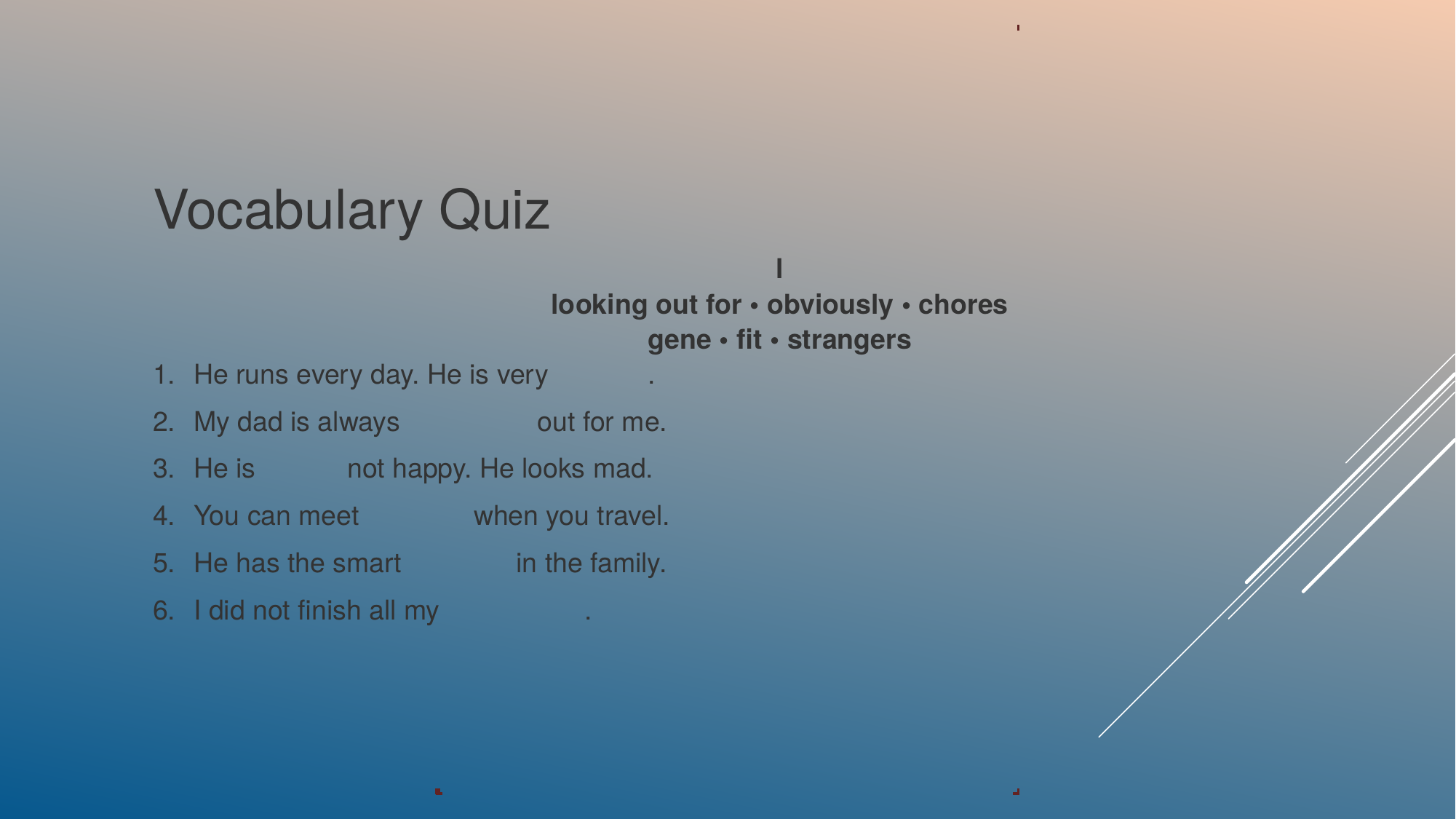

Vocabulary Quiz
l
looking out for • obviously • chores
gene • fit • strangers
He runs every day. He is very             .
My dad is always                  out for me.
He is            not happy. He looks mad.
You can meet               when you travel.
He has the smart               in the family.
I did not finish all my                   .